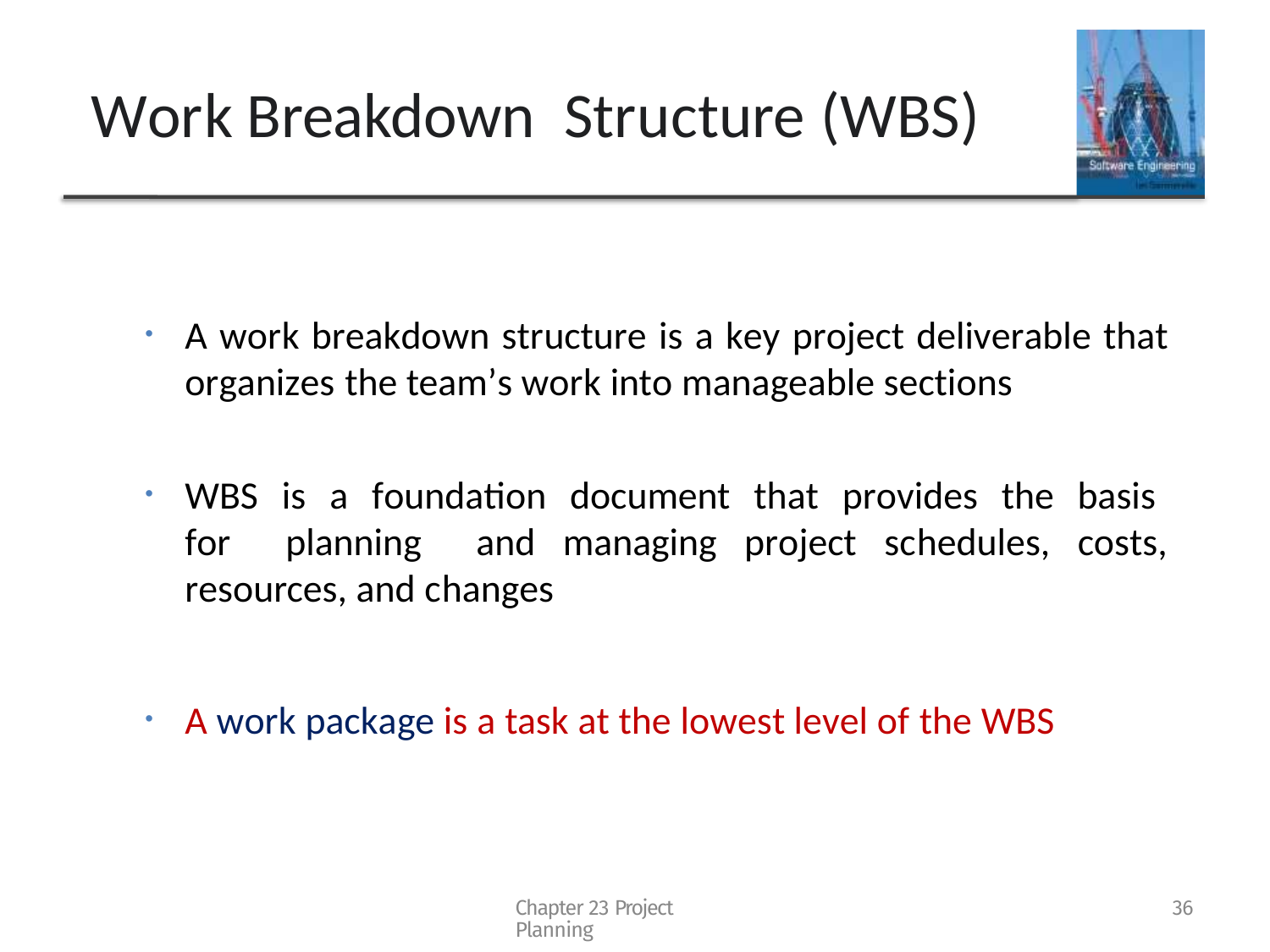

36
Work Breakdown  Structure (WBS)
17
A work breakdown structure is a key project deliverable that organizes the team’s work into manageable sections

WBS  is  a  foundation  document  that  provides  the  basis  for  planning  and managing project schedules, costs, resources, and changes

A work package is a task at the lowest level of the WBS
Chapter 23 Project Planning